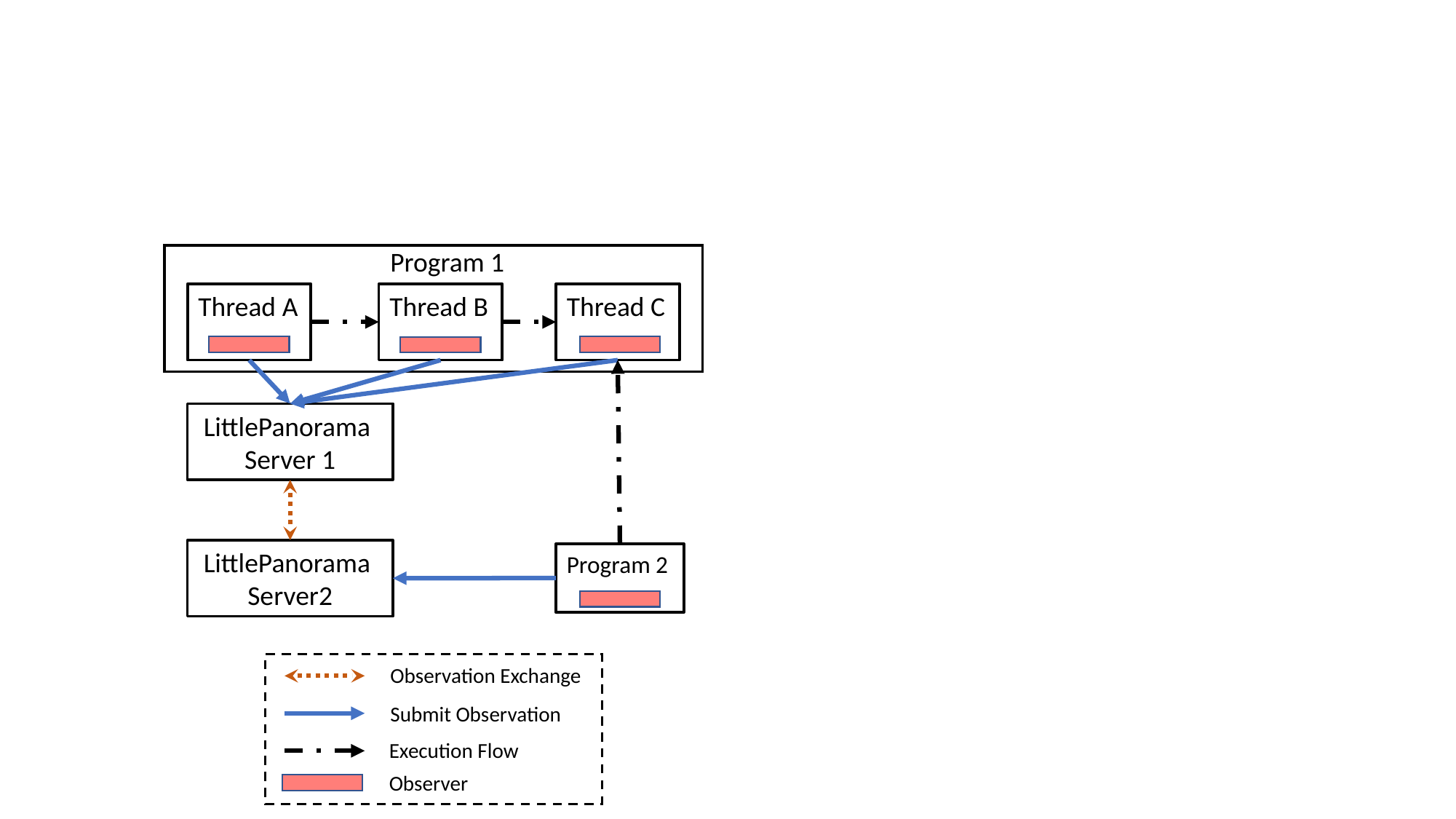

Program 1

Thread A

Thread C

Thread B

LittlePanorama
Server 1
LittlePanorama
Server2
Program 2

Observation Exchange
Submit Observation
Execution Flow
Observer